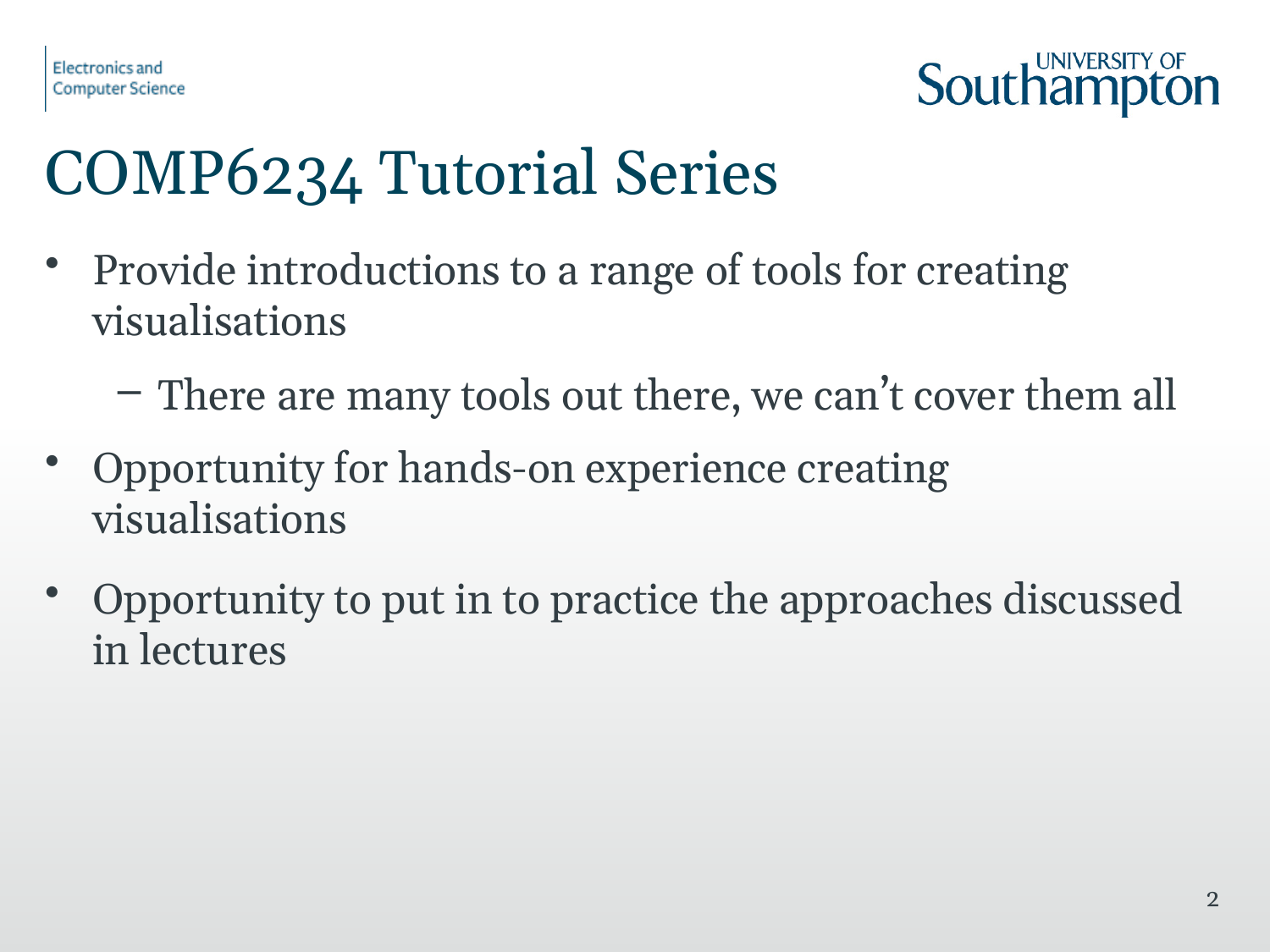

# COMP6234 Tutorial Series
Provide introductions to a range of tools for creating visualisations
There are many tools out there, we can’t cover them all
Opportunity for hands-on experience creating visualisations
Opportunity to put in to practice the approaches discussed in lectures
2